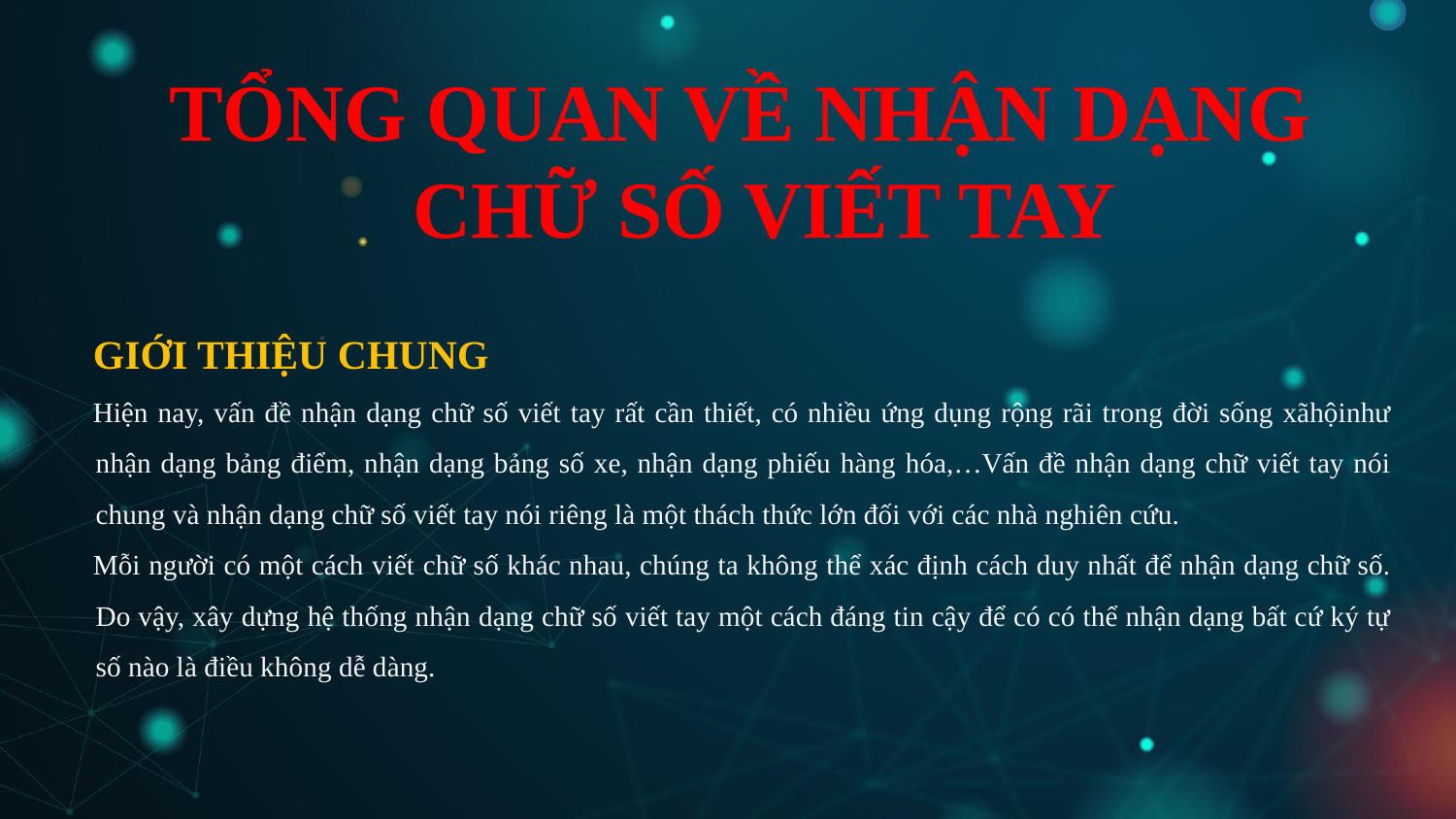

TỔNG QUAN VỀ NHẬN DẠNG CHỮ SỐ VIẾT TAY
GIỚI THIỆU CHUNG
Hiện nay, vấn đề nhận dạng chữ số viết tay rất cần thiết, có nhiều ứng dụng rộng rãi trong đời sống xãhộinhư nhận dạng bảng điểm, nhận dạng bảng số xe, nhận dạng phiếu hàng hóa,…Vấn đề nhận dạng chữ viết tay nói chung và nhận dạng chữ số viết tay nói riêng là một thách thức lớn đối với các nhà nghiên cứu.
Mỗi người có một cách viết chữ số khác nhau, chúng ta không thể xác định cách duy nhất để nhận dạng chữ số. Do vậy, xây dựng hệ thống nhận dạng chữ số viết tay một cách đáng tin cậy để có có thể nhận dạng bất cứ ký tự số nào là điều không dễ dàng.